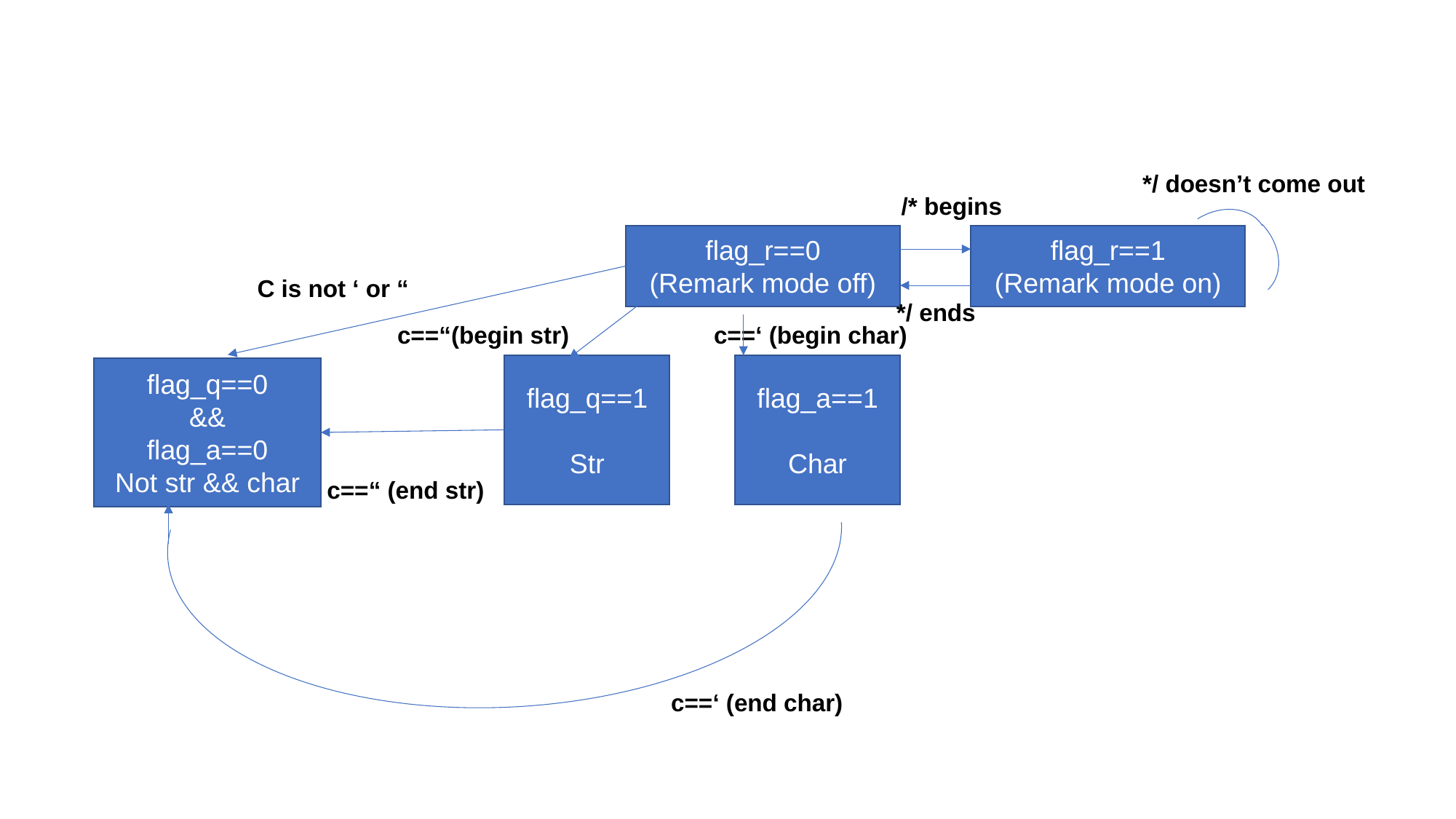

*/ doesn’t come out
/* begins

flag_r==0
(Remark mode off)
flag_r==1
(Remark mode on)
C is not ‘ or “
*/ ends
c==“(begin str)
c==‘ (begin char)
flag_q==1

Str
flag_a==1

Char
flag_q==0
&&
flag_a==0
Not str && char
c==“ (end str)
c==‘ (end char)